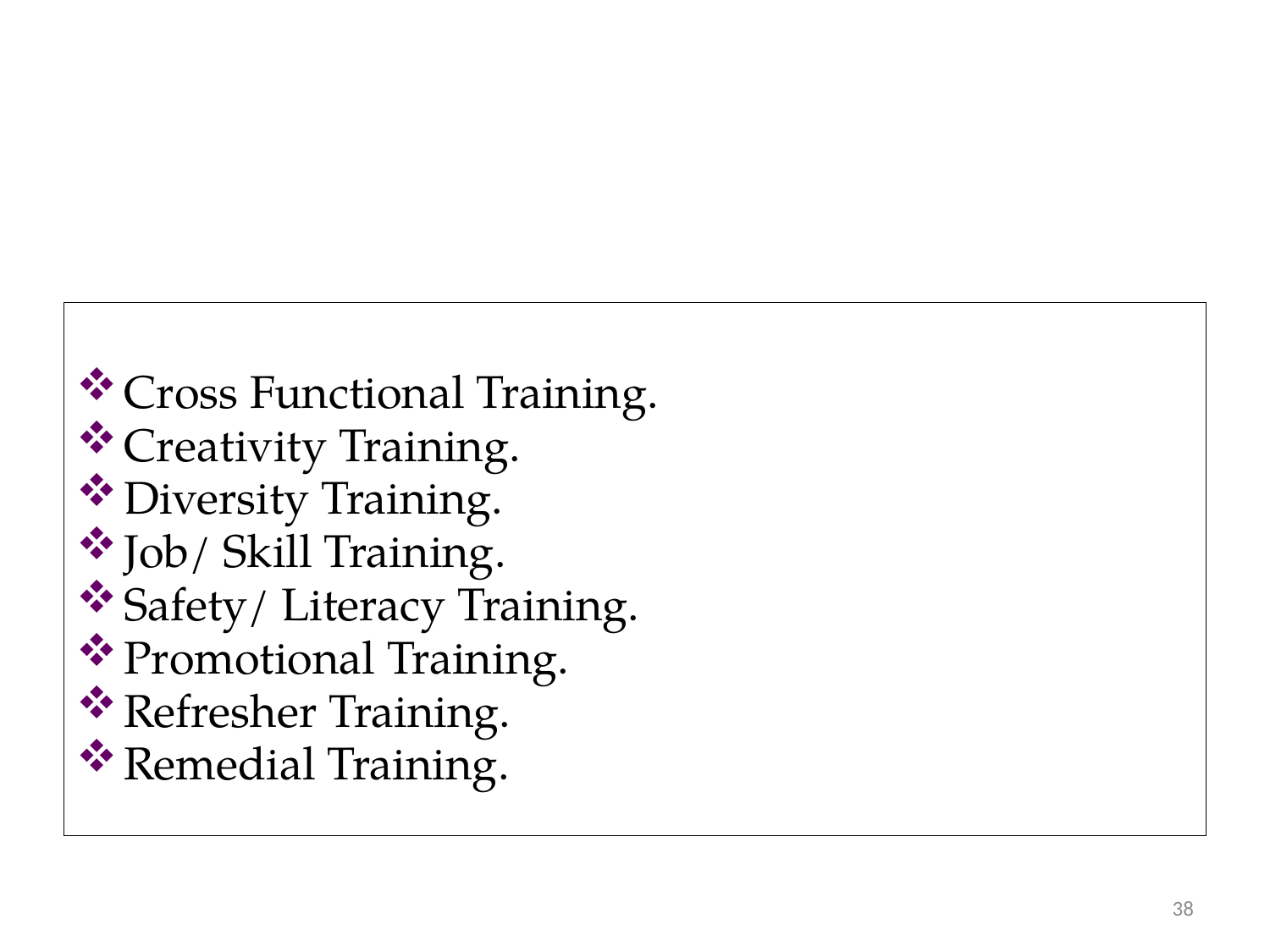

#

Cross Functional Training.
Creativity Training.
Diversity Training.
Job/ Skill Training.
Safety/ Literacy Training.
Promotional Training.
Refresher Training.
Remedial Training.
38